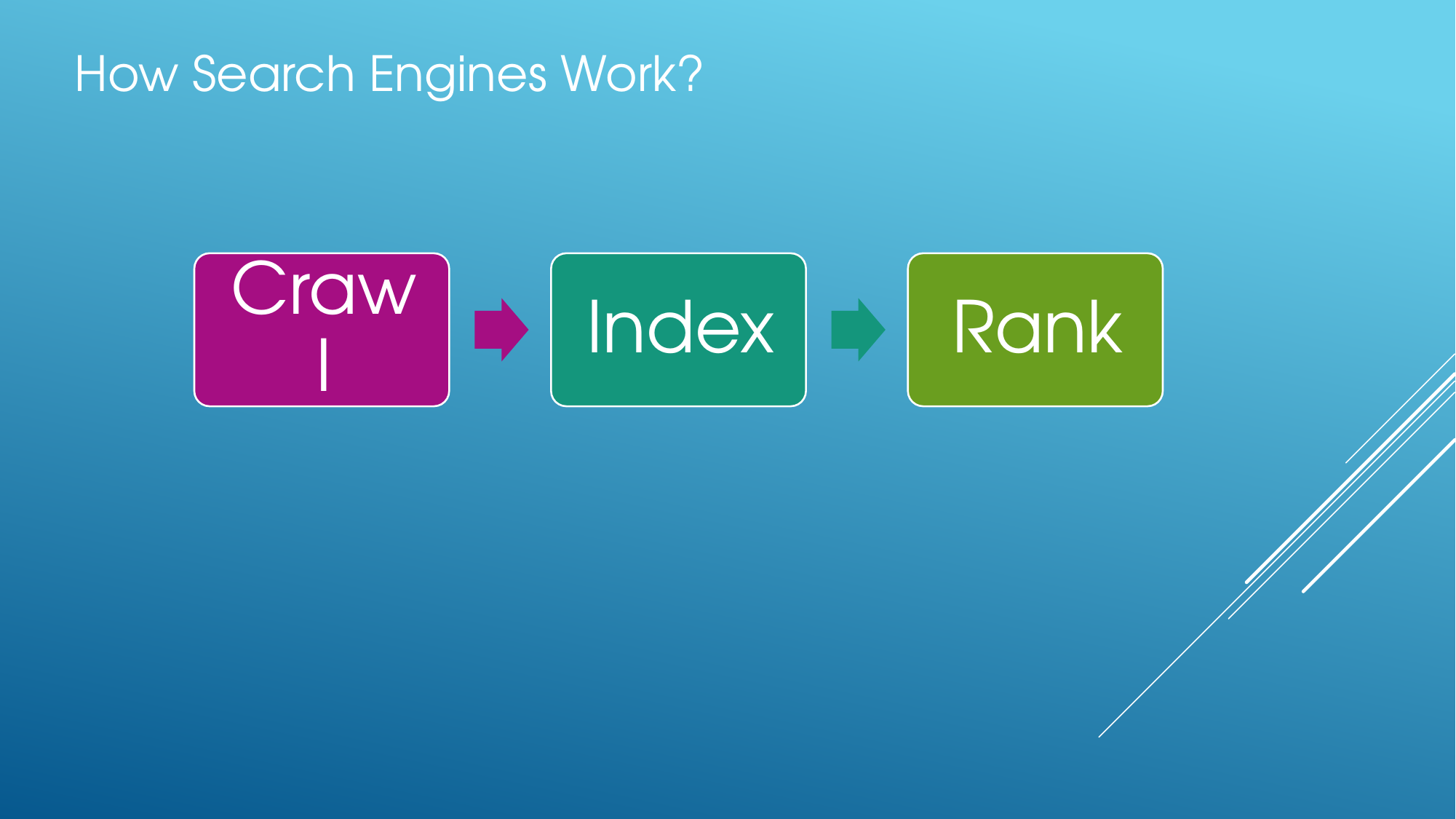

How Search Engines Work?
Crawl

Index

Rank